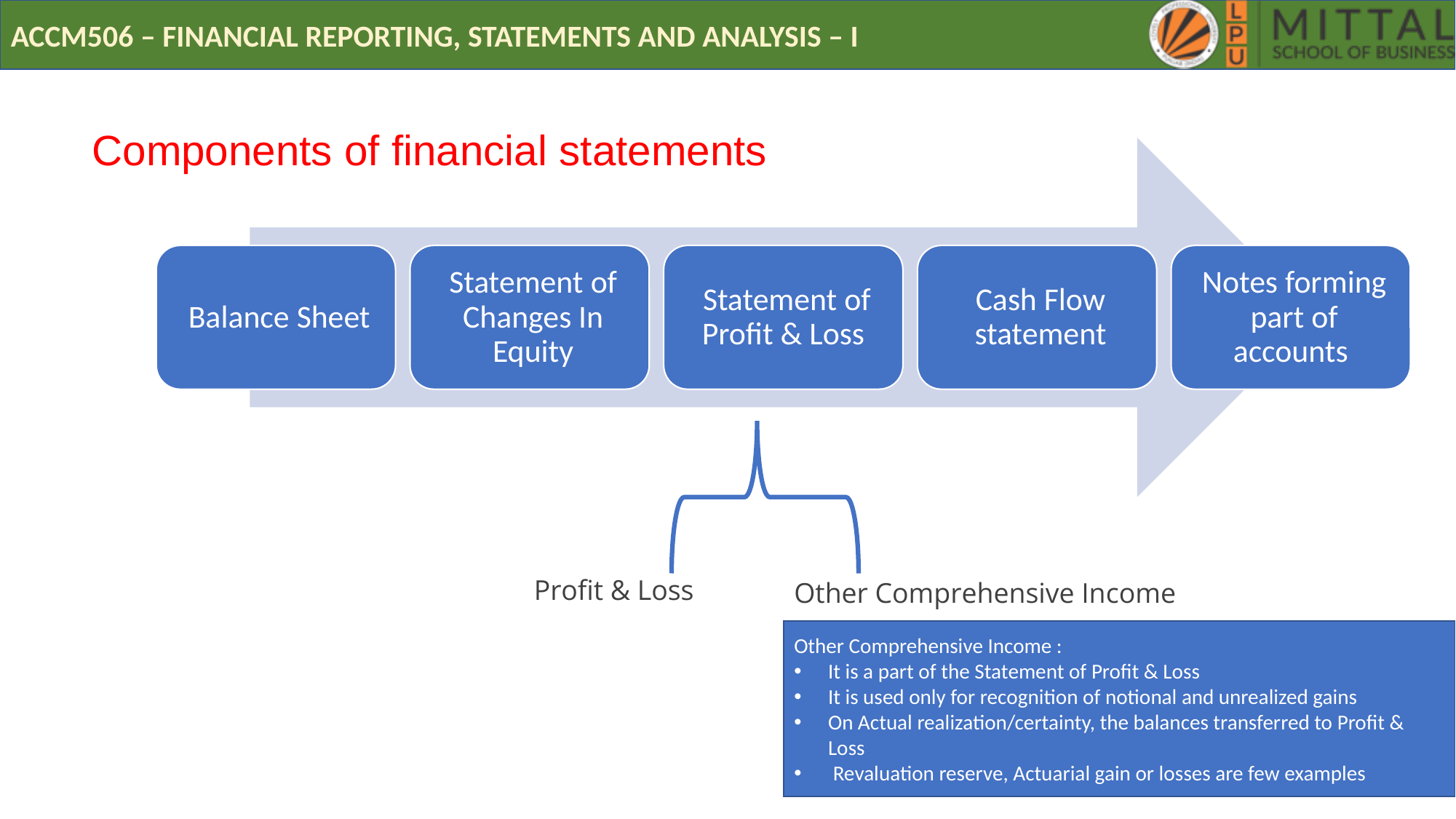

Components of financial statements
Balance Sheet
Statement of Changes In Equity
Statement of Profit & Loss
Cash Flow statement
Notes forming part of accounts

Profit & Loss
Other Comprehensive Income
Other Comprehensive Income :
It is a part of the Statement of Profit & Loss
It is used only for recognition of notional and unrealized gains
On Actual realization/certainty, the balances transferred to Profit & Loss
 Revaluation reserve, Actuarial gain or losses are few examples